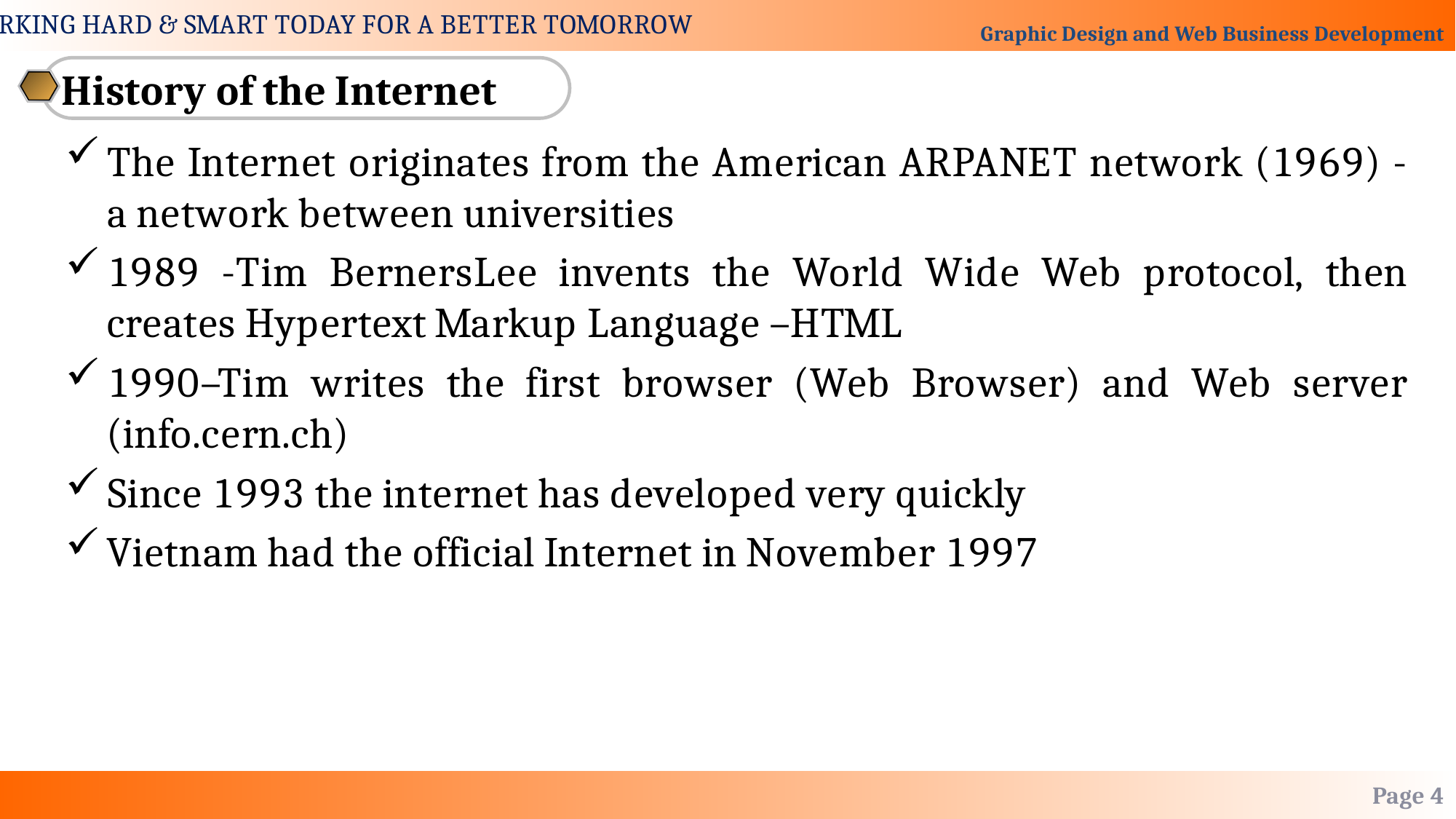

History of the Internet

The Internet originates from the American ARPANET network (1969) - a network between universities
1989 -Tim BernersLee invents the World Wide Web protocol, then creates Hypertext Markup Language –HTML
1990–Tim writes the first browser (Web Browser) and Web server (info.cern.ch)
Since 1993 the internet has developed very quickly
Vietnam had the official Internet in November 1997
Page 4